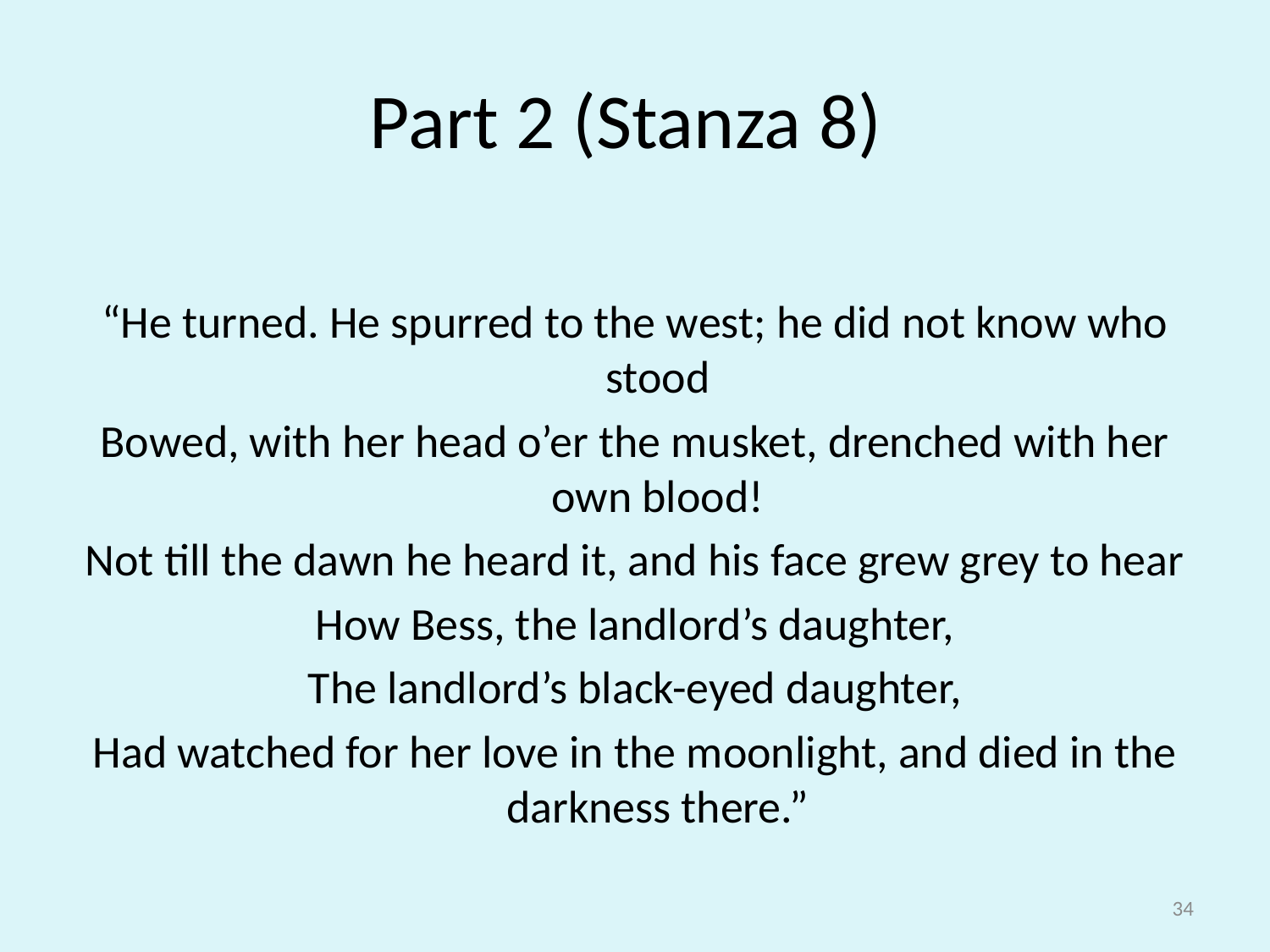

# Part 2 (Stanza 8)

“He turned. He spurred to the west; he did not know who stood
Bowed, with her head o’er the musket, drenched with her own blood!
Not till the dawn he heard it, and his face grew grey to hear
How Bess, the landlord’s daughter,
The landlord’s black-eyed daughter,
Had watched for her love in the moonlight, and died in the darkness there.”

34